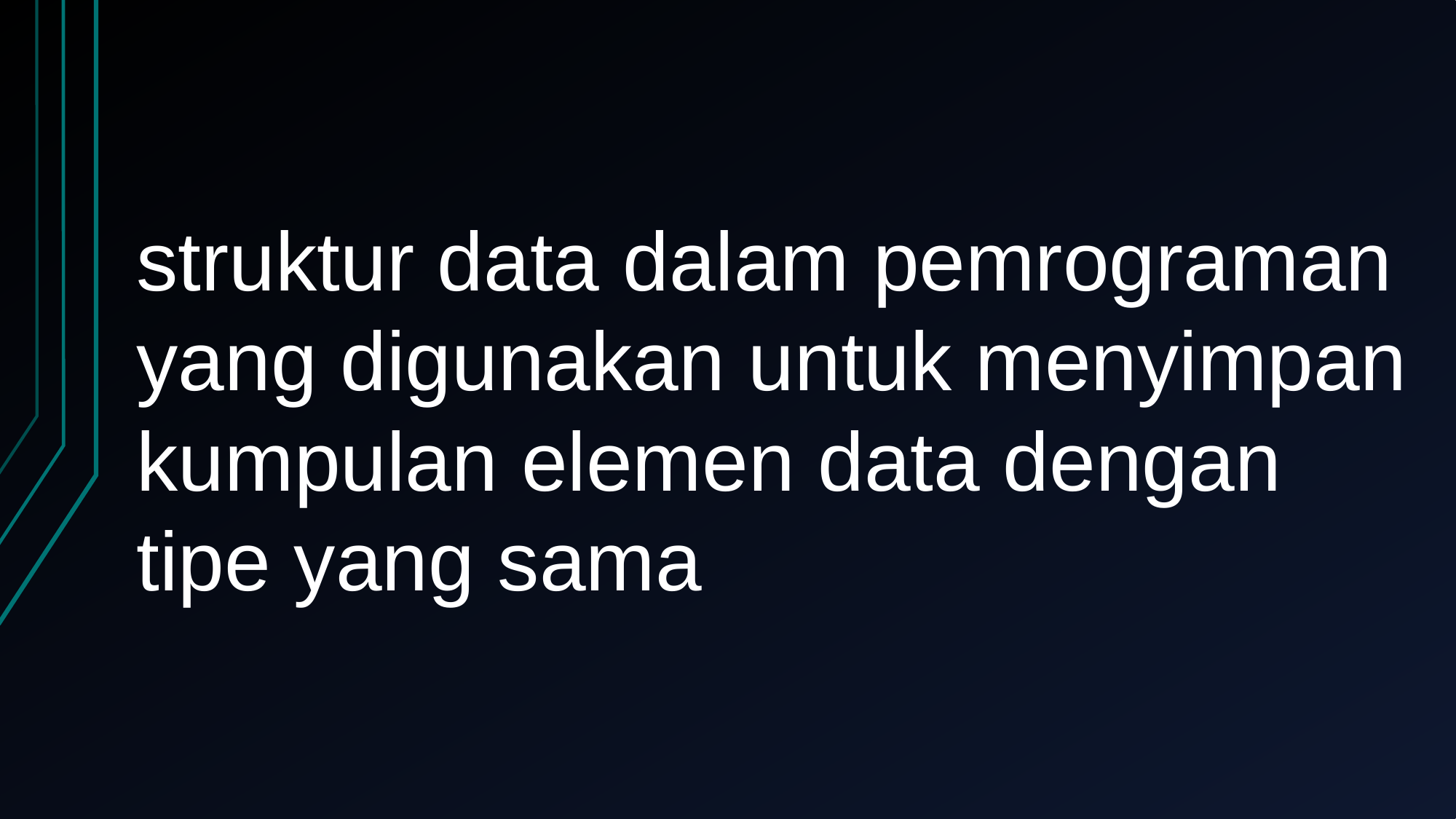

struktur data dalam pemrograman yang digunakan untuk menyimpan kumpulan elemen data dengan tipe yang sama